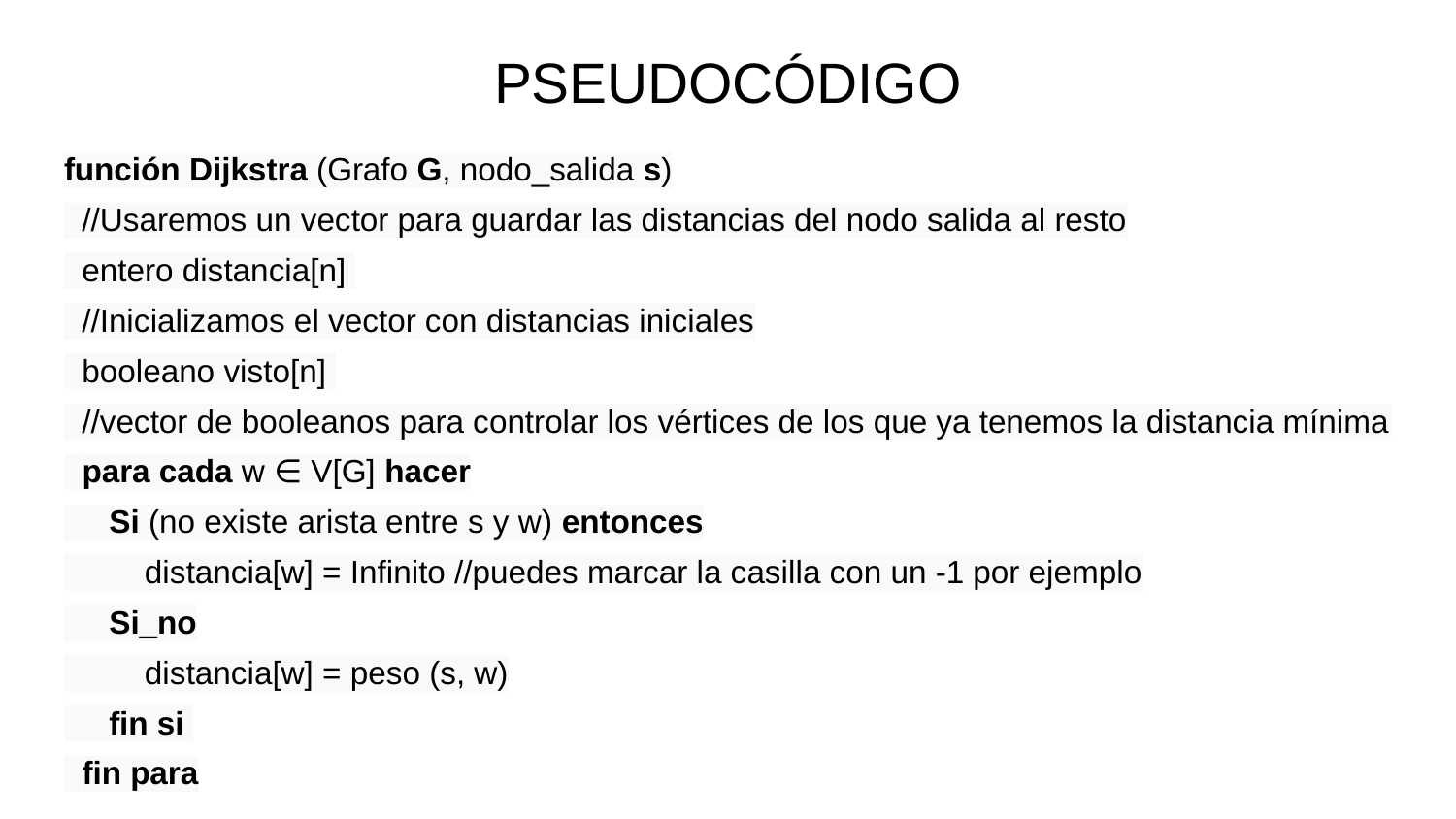

# PSEUDOCÓDIGO
función Dijkstra (Grafo G, nodo_salida s)
  //Usaremos un vector para guardar las distancias del nodo salida al resto
  entero distancia[n]
  //Inicializamos el vector con distancias iniciales
  booleano visto[n]
  //vector de booleanos para controlar los vértices de los que ya tenemos la distancia mínima
  para cada w ∈ V[G] hacer
     Si (no existe arista entre s y w) entonces
         distancia[w] = Infinito //puedes marcar la casilla con un -1 por ejemplo
     Si_no
         distancia[w] = peso (s, w)
     fin si
  fin para